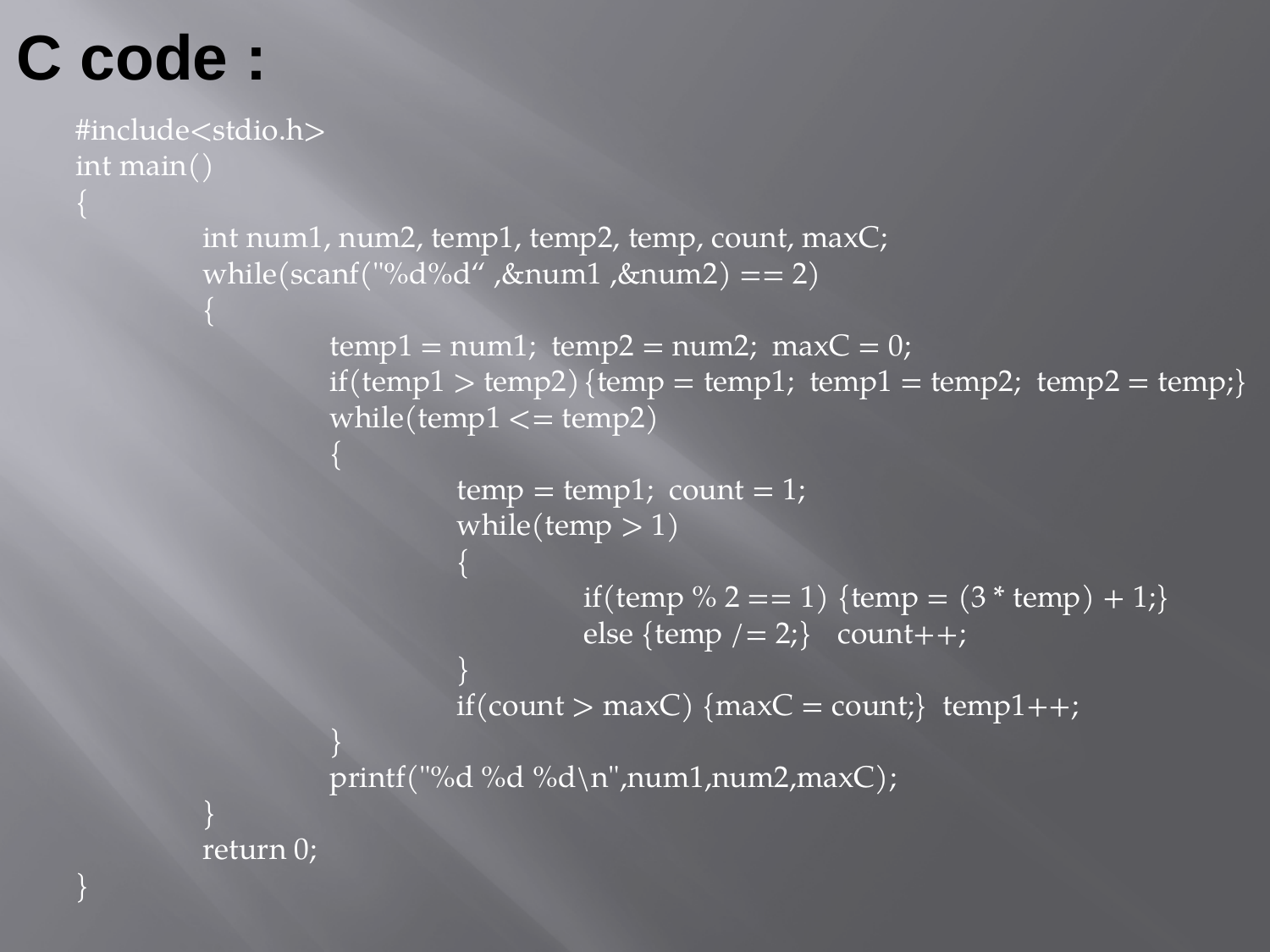

# C code :
#include<stdio.h>
int main()
{
	int num1, num2, temp1, temp2, temp, count, maxC;
	while(scanf("%d%d“ ,&num1 ,&num2) == 2)
	{
		temp1 = num1;  temp2 = num2;  maxC = 0;
		if(temp1 > temp2)	{temp = temp1;  temp1 = temp2;  temp2 = temp;}
         		while(temp1 <= temp2)
		{
			temp = temp1;  count = 1;
			while(temp > 1)
			{
				if(temp % 2 == 1) 	{temp = (3 * temp) + 1;}
				else {temp /= 2;}	count++;
			}
			if(count > maxC) {maxC = count;}  temp1++;
		}
		printf("%d %d %d\n",num1,num2,maxC);
	}
	return 0;
}